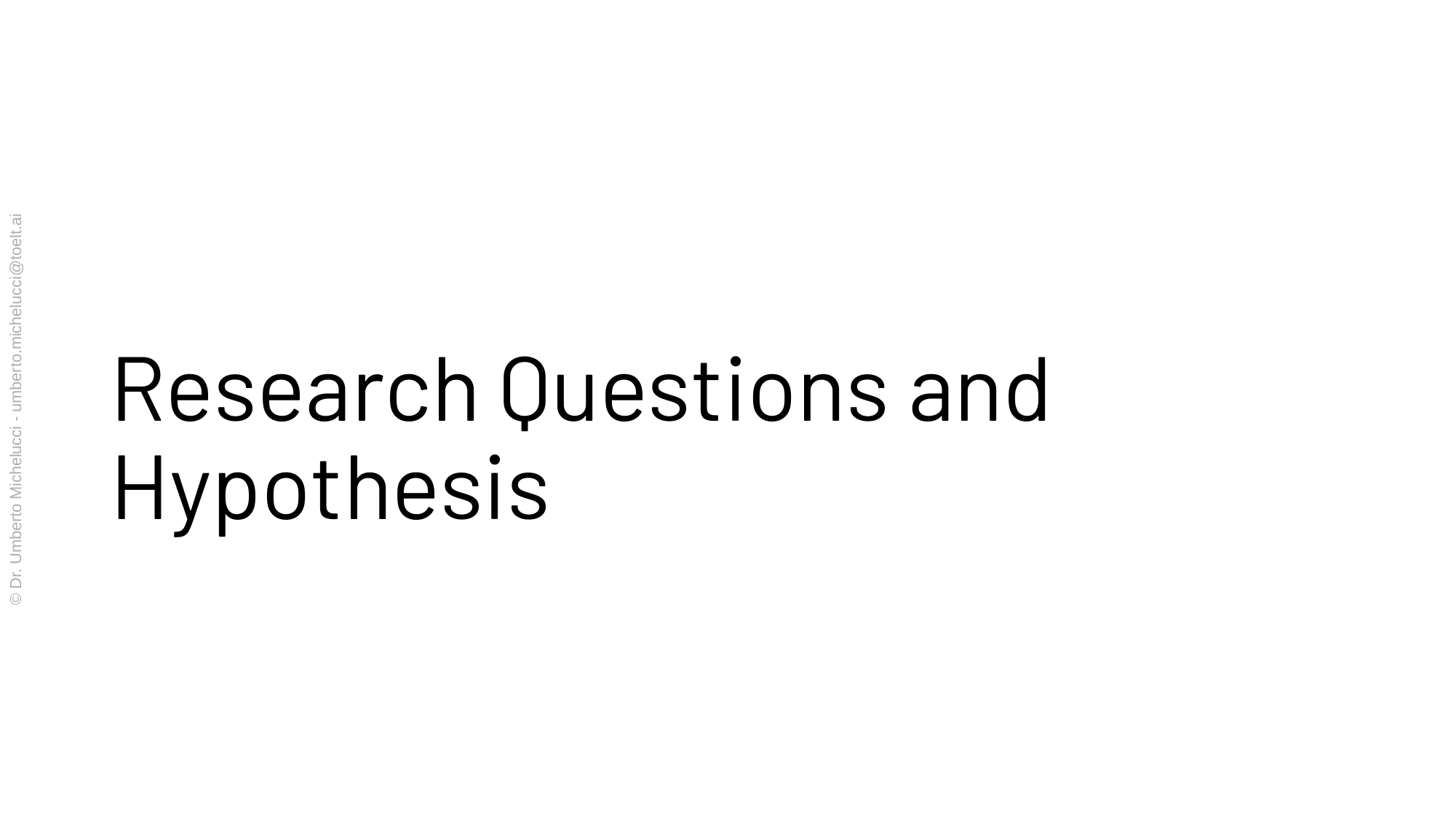

# Research Questions and Hypothesis
© Dr. Umberto Michelucci - umberto.michelucci@toelt.ai